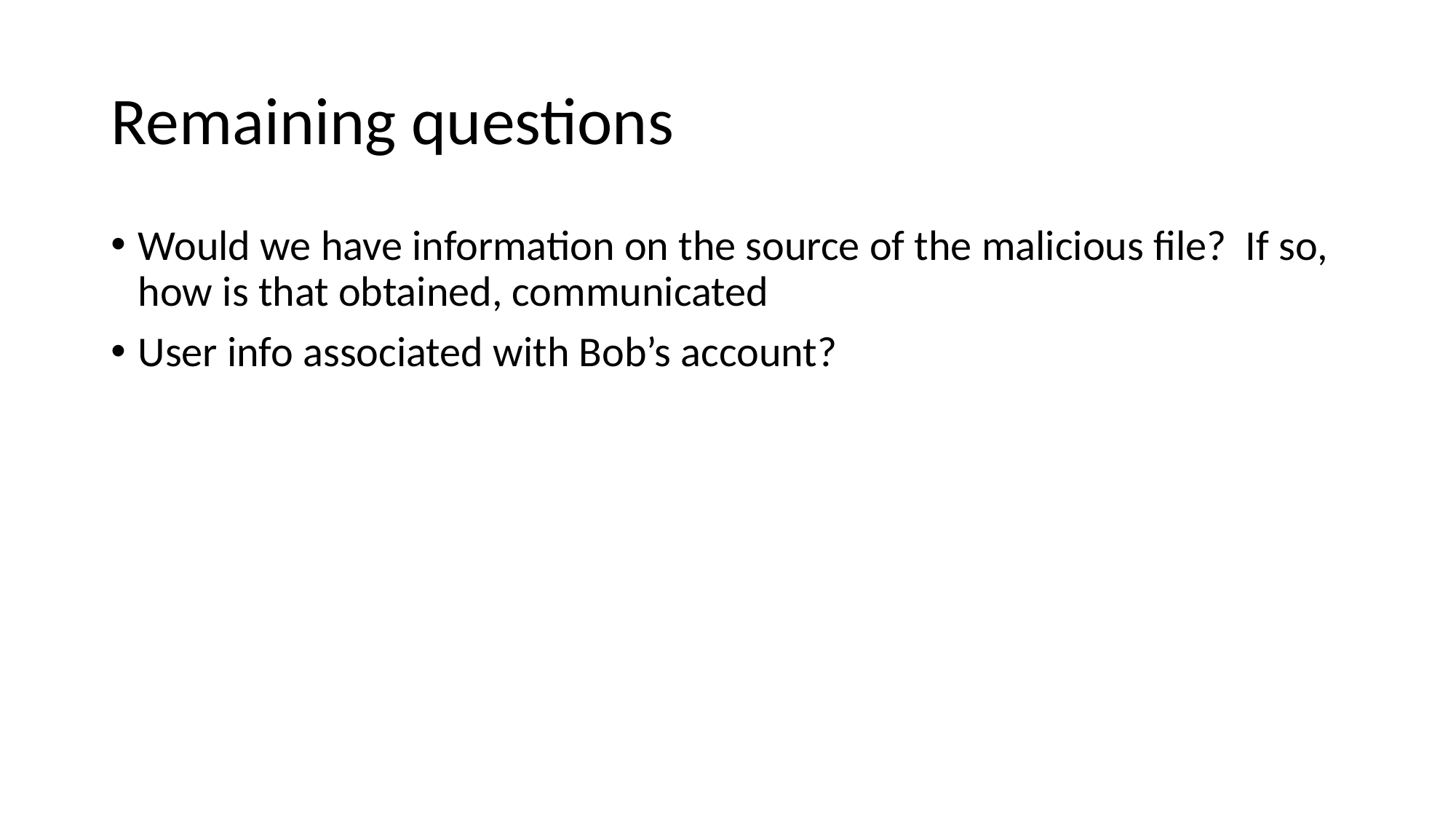

# Remaining questions
Would we have information on the source of the malicious file?  If so, how is that obtained, communicated
User info associated with Bob’s account?